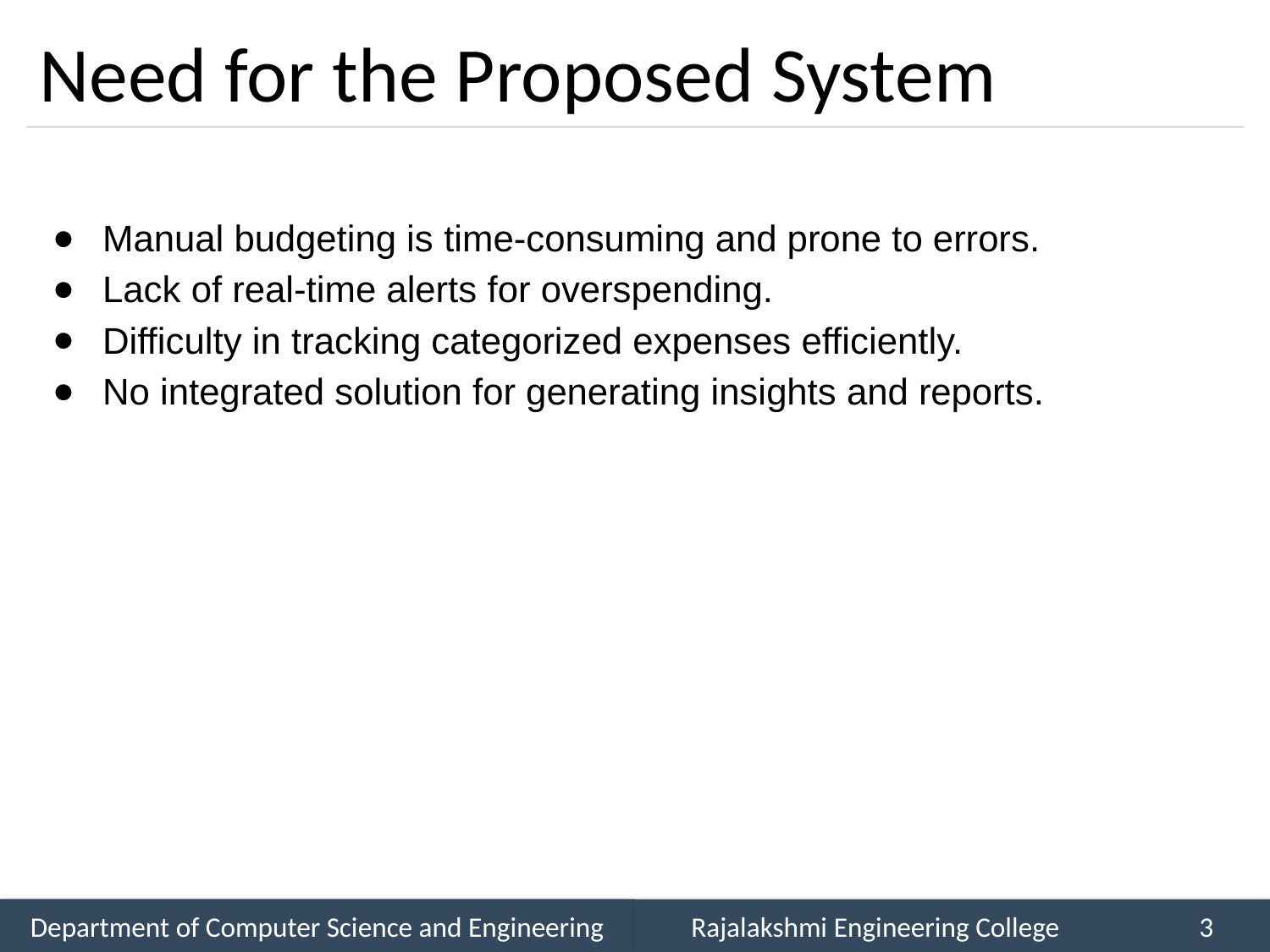

# Need for the Proposed System

Manual budgeting is time-consuming and prone to errors.
Lack of real-time alerts for overspending.
Difficulty in tracking categorized expenses efficiently.
No integrated solution for generating insights and reports.